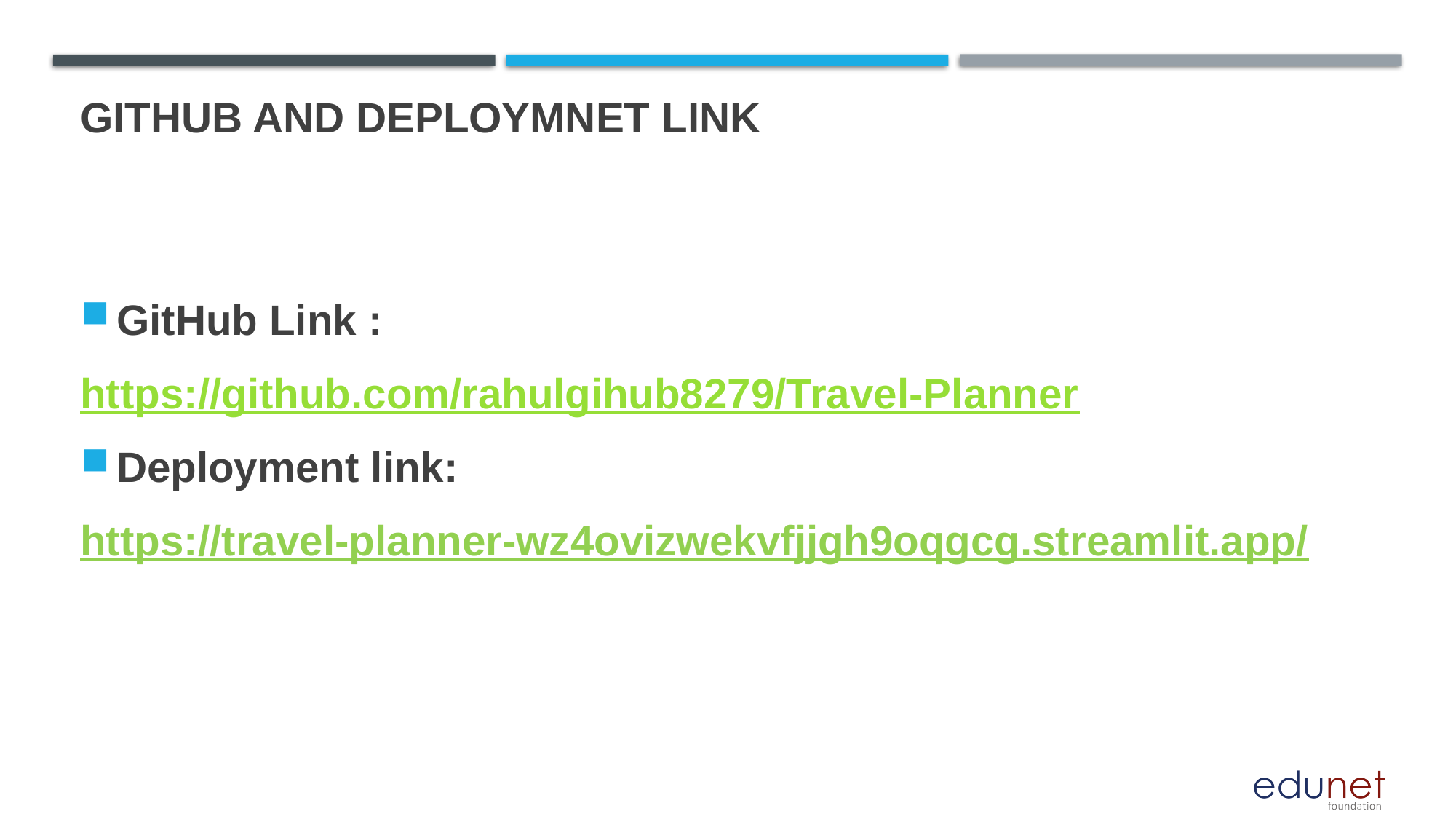

# GITHUB AND DEPLOYMNET LINK
GitHub Link :
https://github.com/rahulgihub8279/Travel-Planner
Deployment link:
https://travel-planner-wz4ovizwekvfjjgh9oqgcg.streamlit.app/